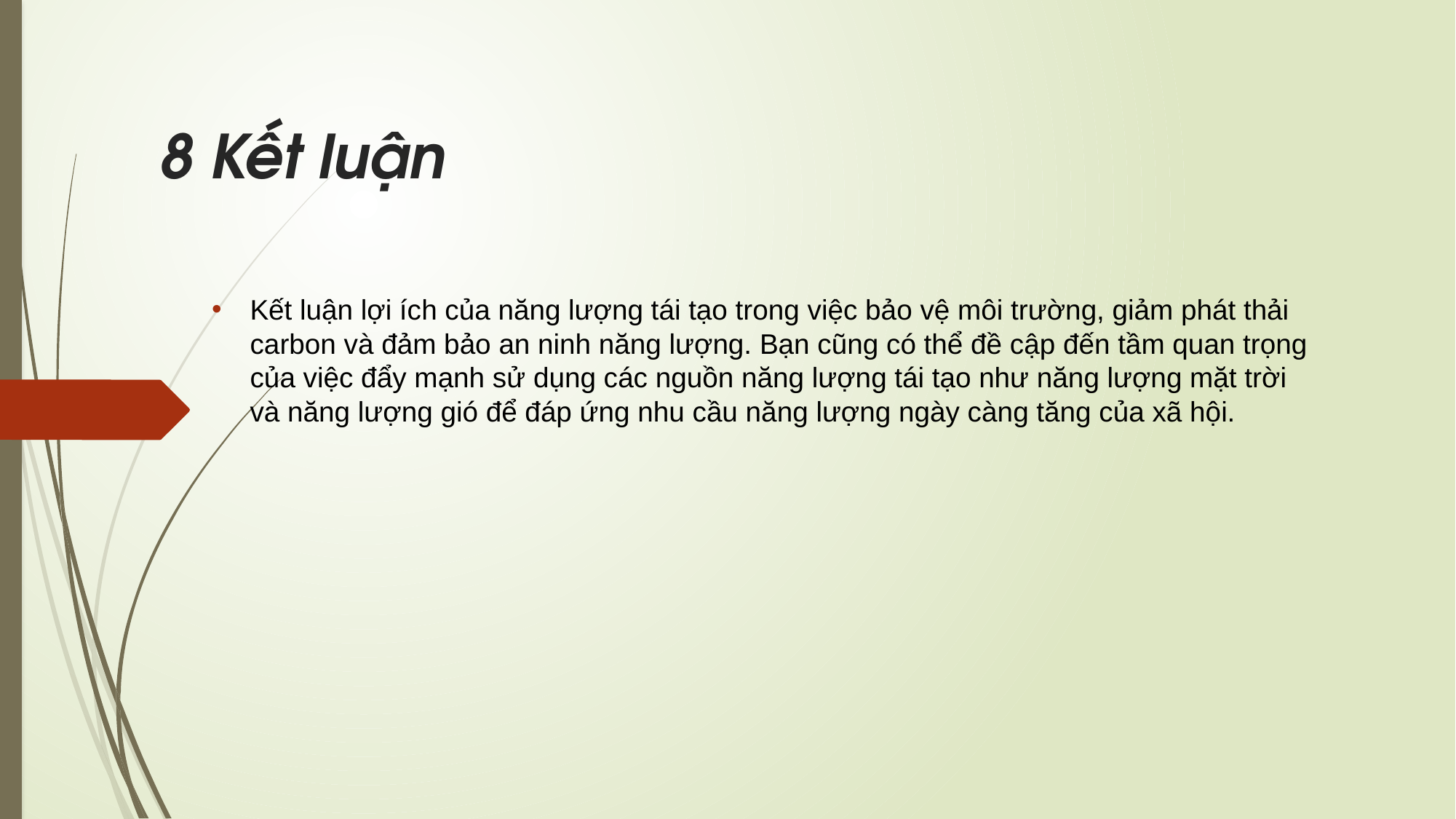

# 8 Kết luận
Kết luận lợi ích của năng lượng tái tạo trong việc bảo vệ môi trường, giảm phát thải carbon và đảm bảo an ninh năng lượng. Bạn cũng có thể đề cập đến tầm quan trọng của việc đẩy mạnh sử dụng các nguồn năng lượng tái tạo như năng lượng mặt trời và năng lượng gió để đáp ứng nhu cầu năng lượng ngày càng tăng của xã hội.